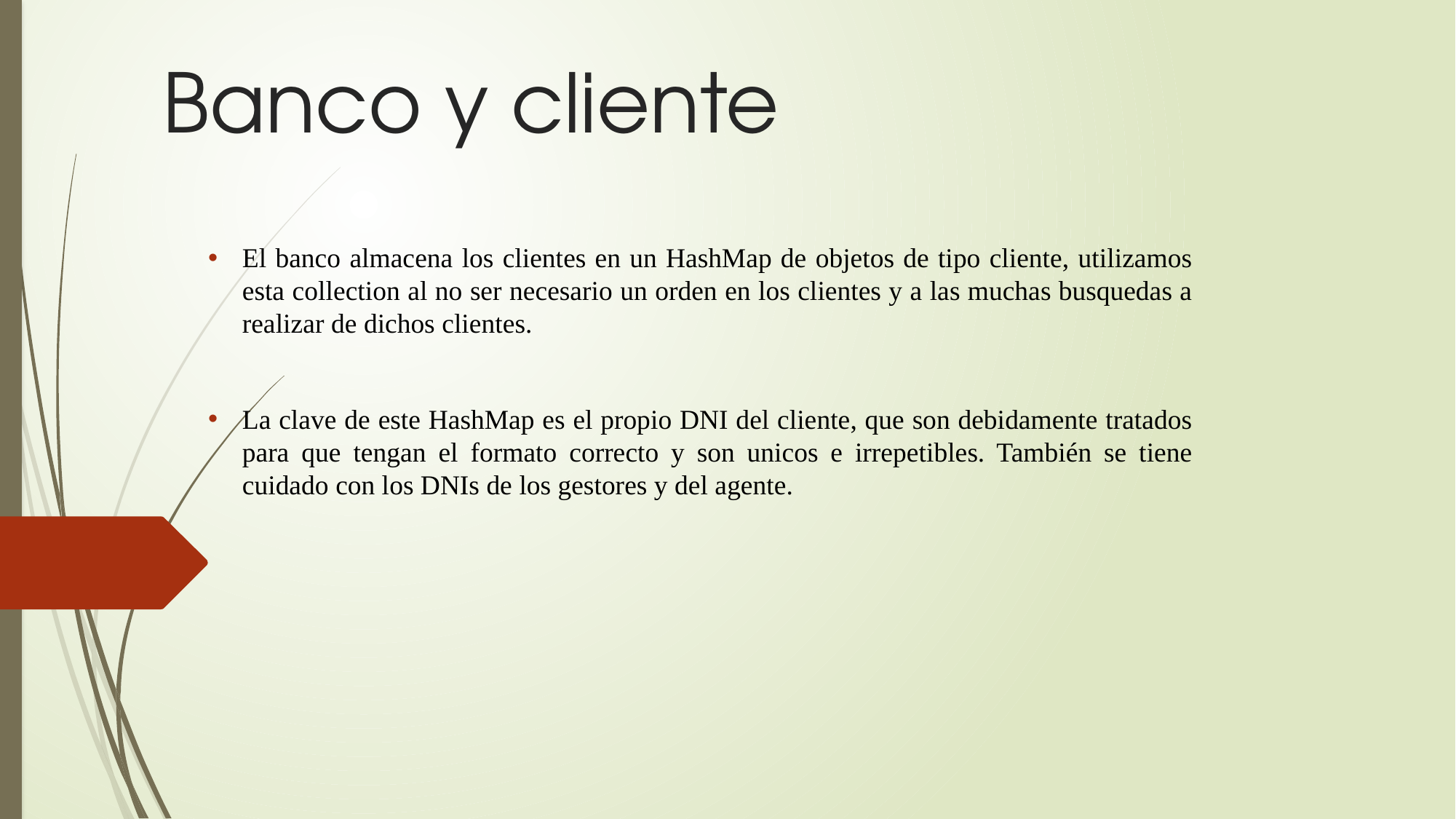

# Banco y cliente
El banco almacena los clientes en un HashMap de objetos de tipo cliente, utilizamos esta collection al no ser necesario un orden en los clientes y a las muchas busquedas a realizar de dichos clientes.

La clave de este HashMap es el propio DNI del cliente, que son debidamente tratados para que tengan el formato correcto y son unicos e irrepetibles. También se tiene cuidado con los DNIs de los gestores y del agente.